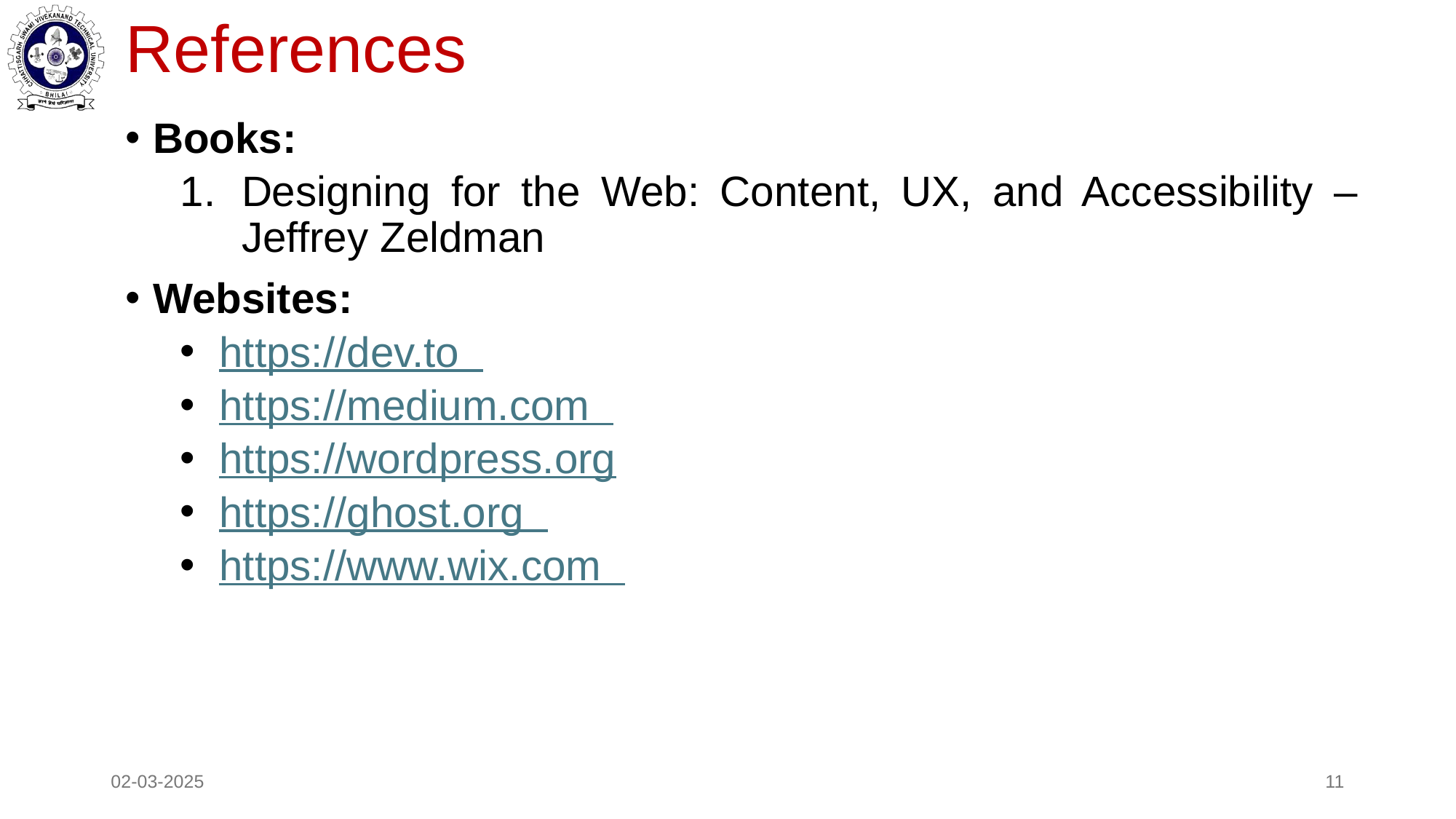

# References
Books:
Designing for the Web: Content, UX, and Accessibility – Jeffrey Zeldman
Websites:
 https://dev.to
 https://medium.com
 https://wordpress.org
 https://ghost.org
 https://www.wix.com

02-03-2025
11